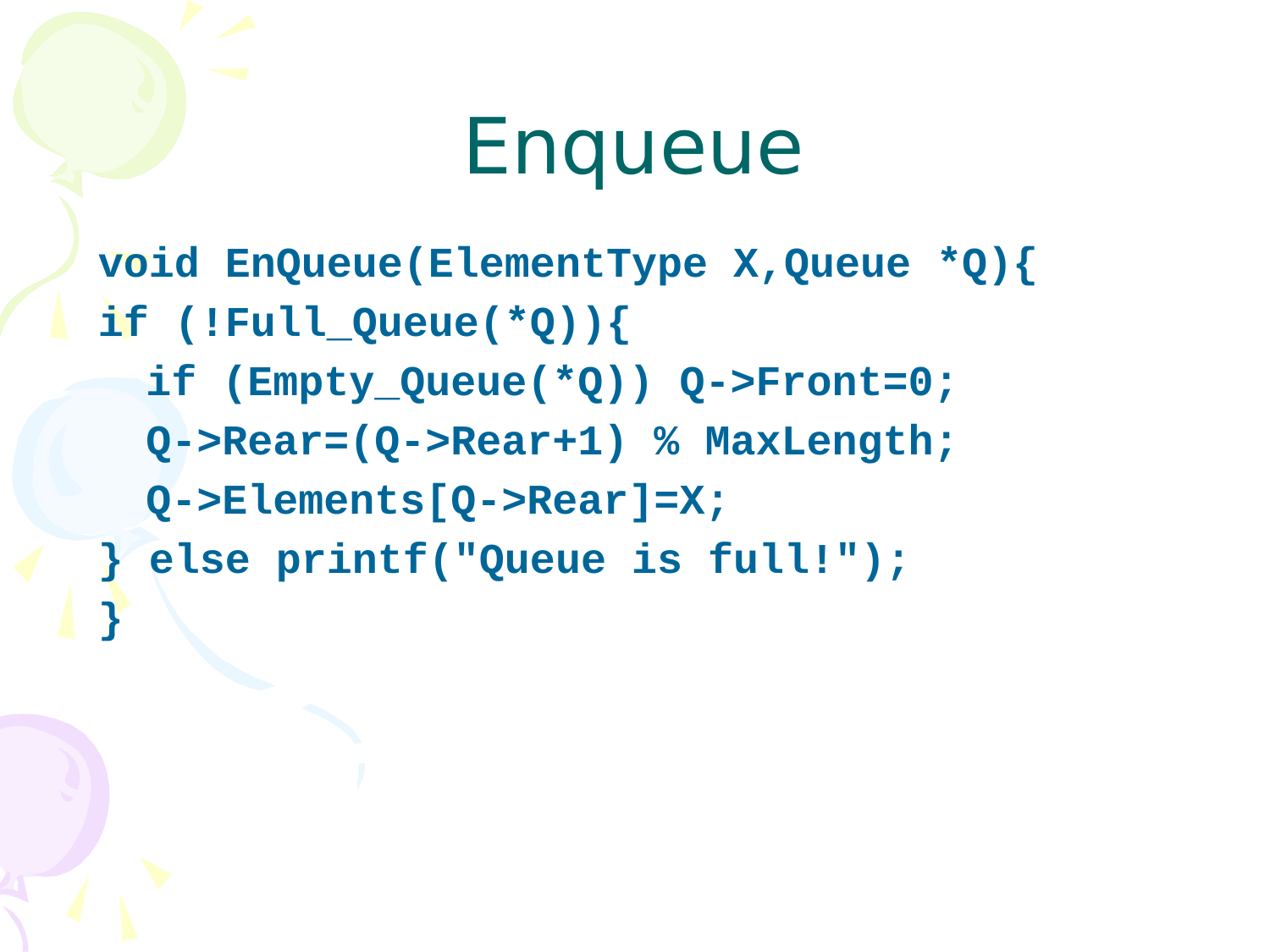

# Enqueue
void EnQueue(ElementType X,Queue *Q){
if (!Full_Queue(*Q)){
	if (Empty_Queue(*Q)) Q->Front=0;
	Q->Rear=(Q->Rear+1) % MaxLength;
	Q->Elements[Q->Rear]=X;
} else printf("Queue is full!");
}